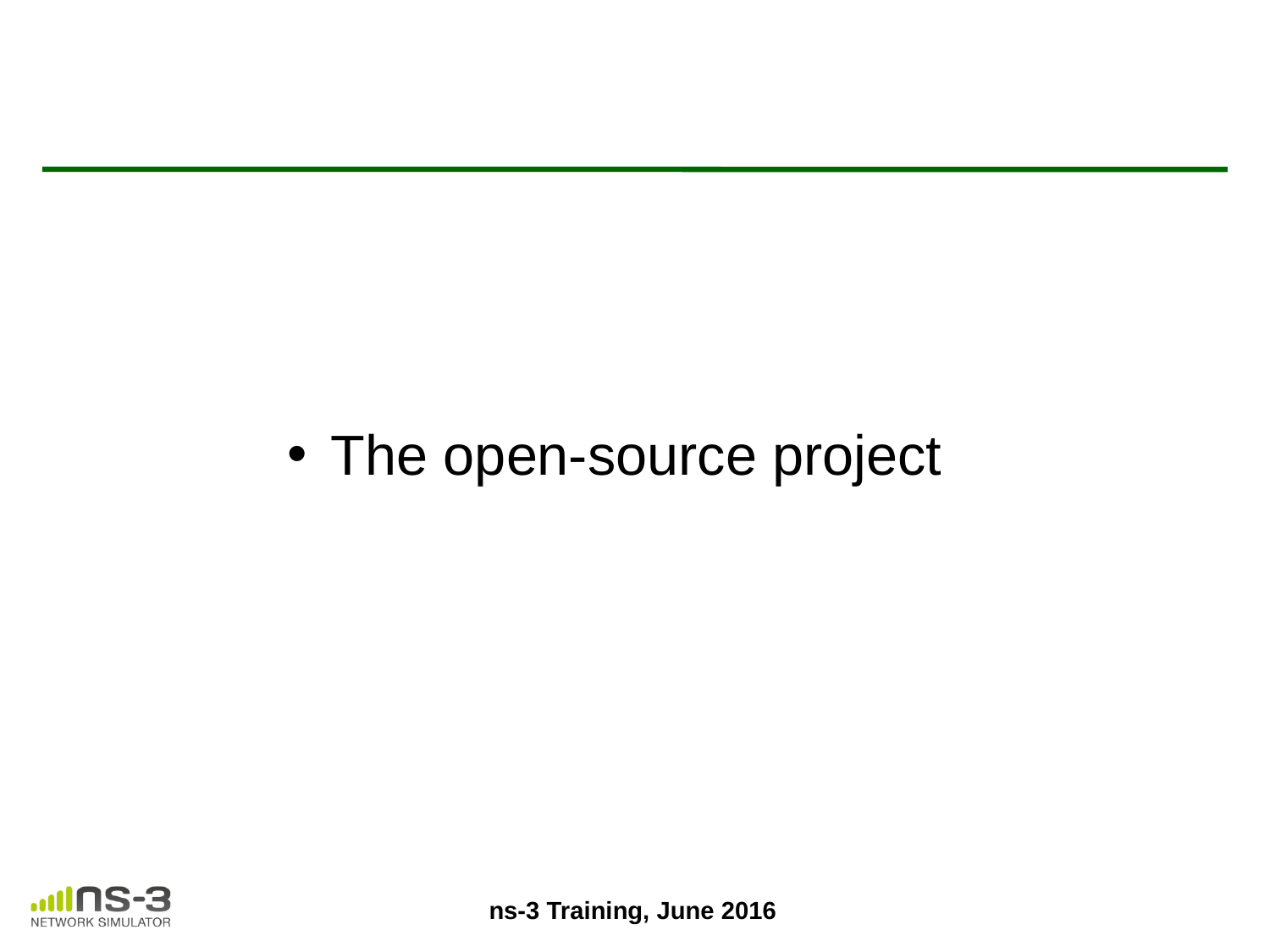

The open-source project
ns-3 Training, June 2016